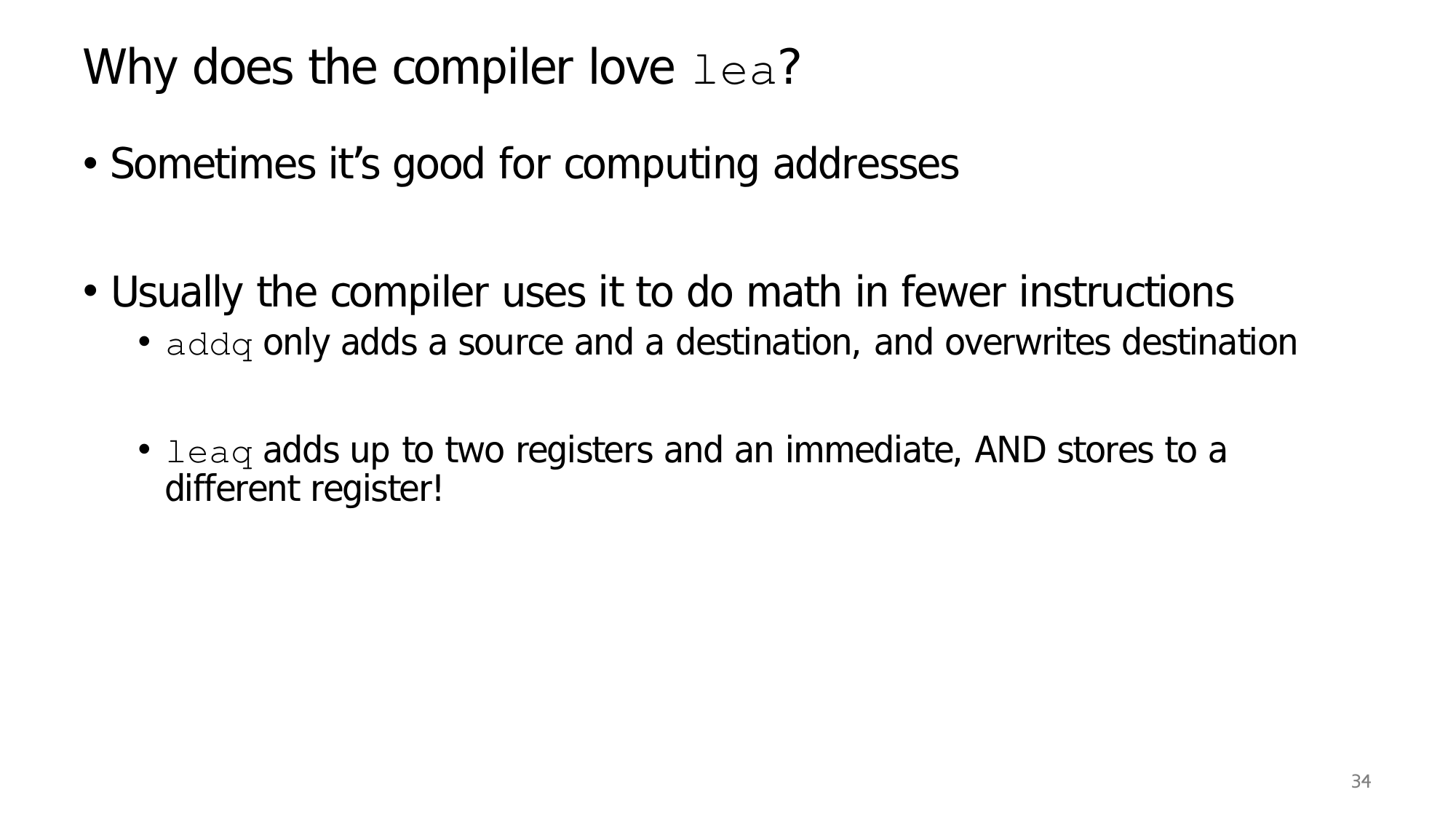

# Why does the compiler love lea?
Sometimes it’s good for computing addresses

Usually the compiler uses it to do math in fewer instructions
addq only adds a source and a destination, and overwrites destination

leaq adds up to two registers and an immediate, AND stores to a different register!
34